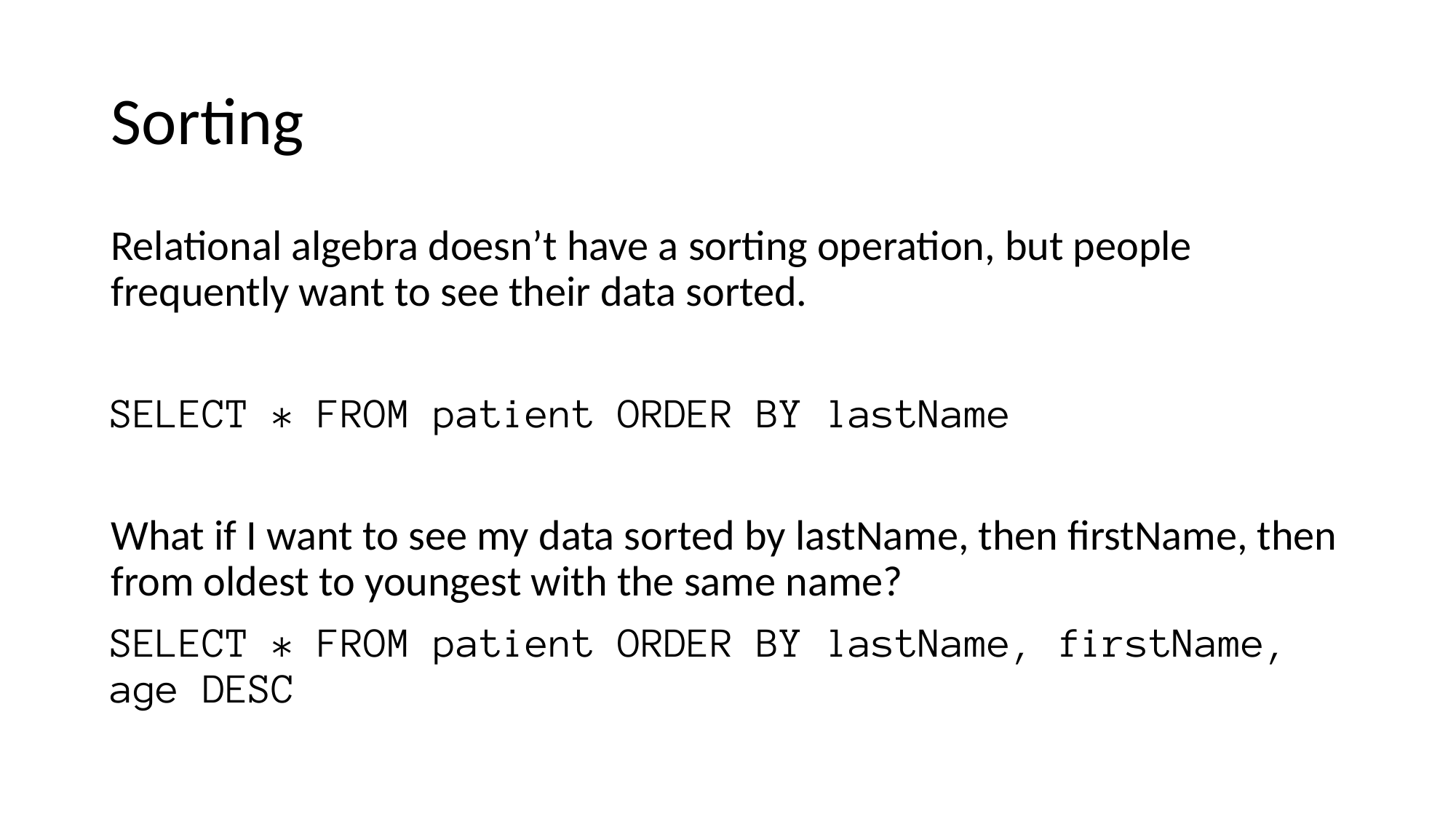

# Sorting
Relational algebra doesn’t have a sorting operation, but people frequently want to see their data sorted.

SELECT * FROM patient ORDER BY lastName

What if I want to see my data sorted by lastName, then firstName, then from oldest to youngest with the same name?
SELECT * FROM patient ORDER BY lastName, firstName, age DESC